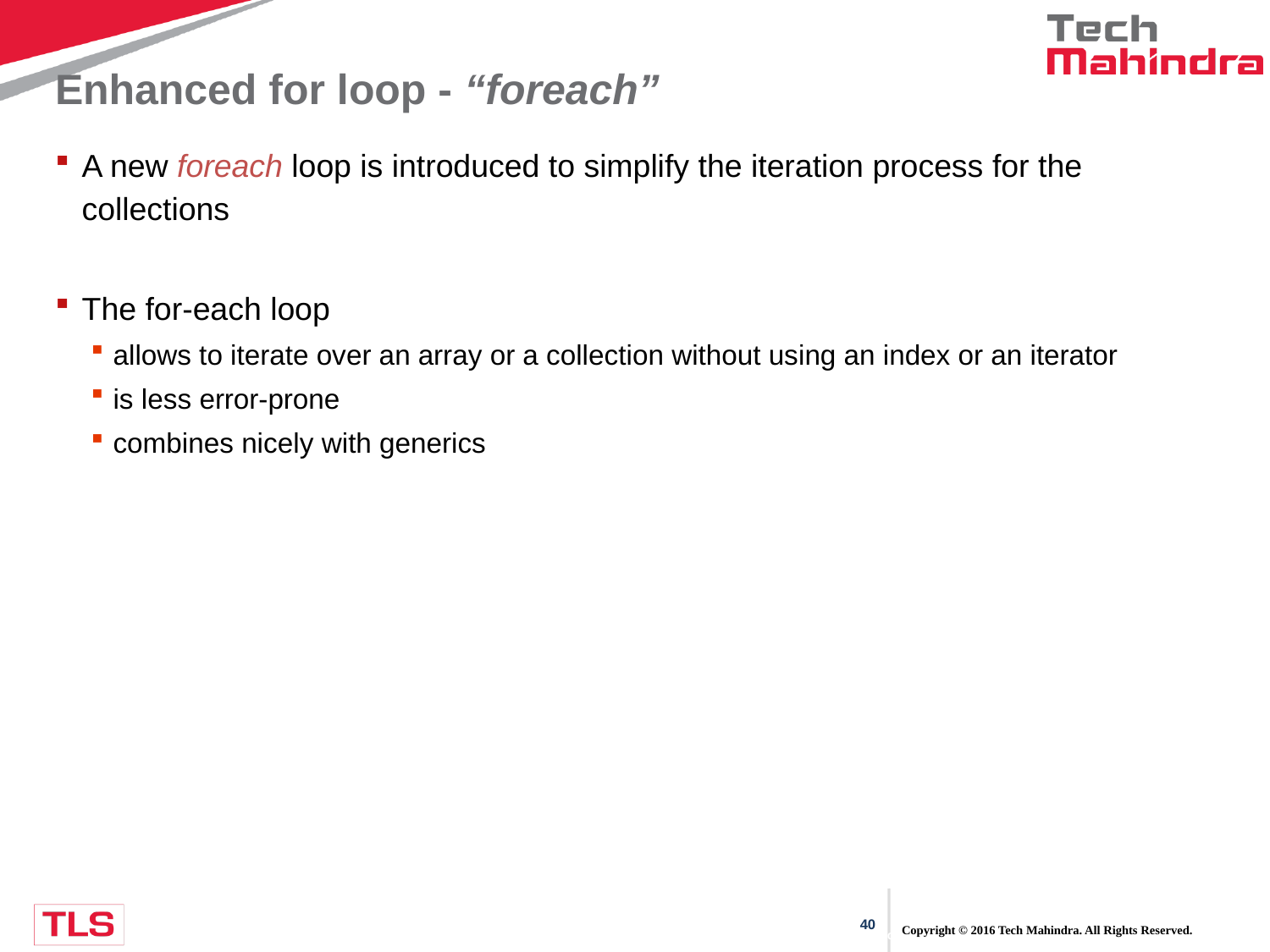

# Enhanced for loop - “foreach”
A new foreach loop is introduced to simplify the iteration process for the collections

The for-each loop
allows to iterate over an array or a collection without using an index or an iterator
is less error-prone
combines nicely with generics
Copyright © 2016 Tech Mahindra. All Rights Reserved.
CONFIDENTIAL© Copyright 2008 Tech Mahindra Limited